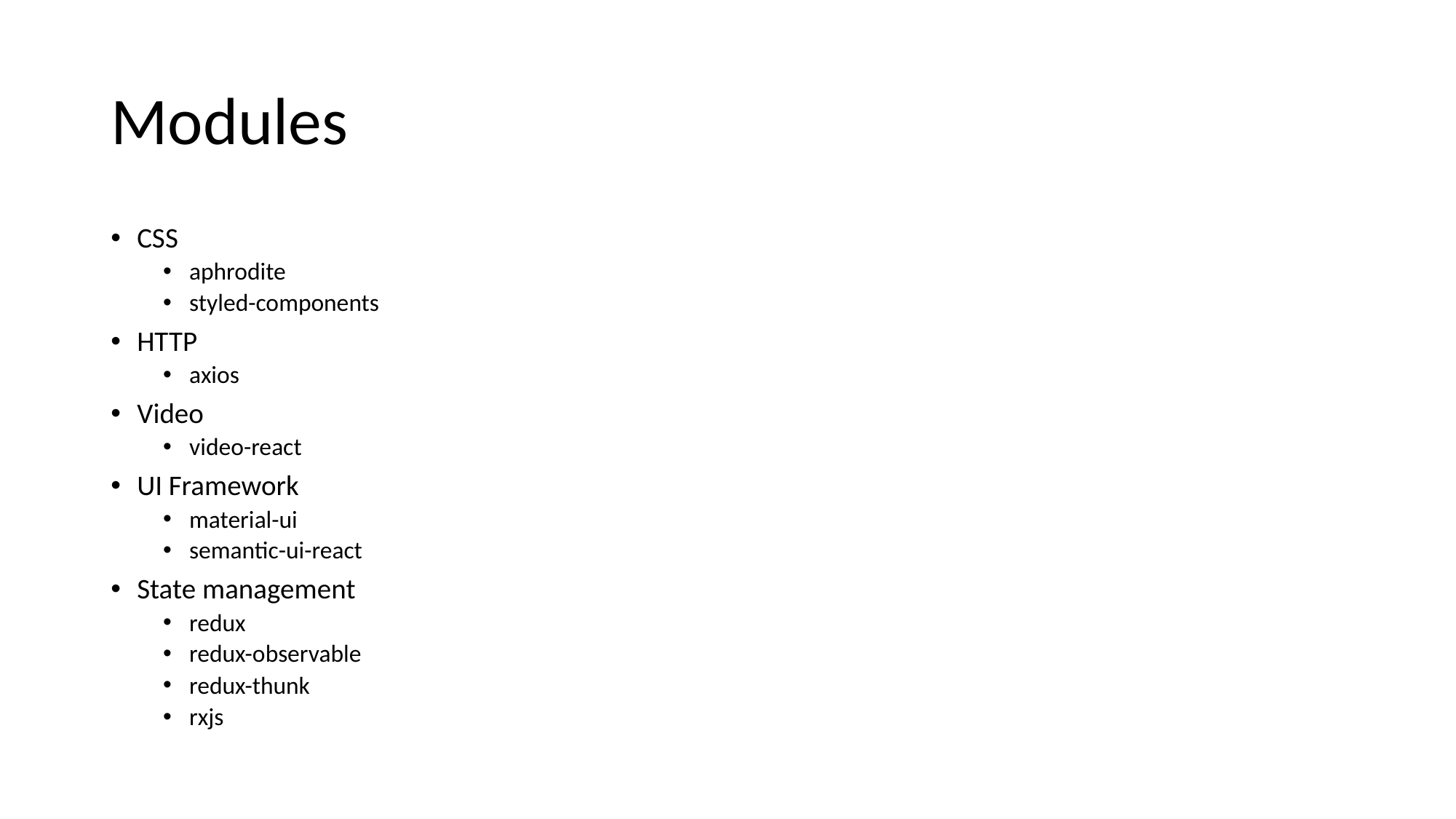

# Modules
CSS
aphrodite
styled-components
HTTP
axios
Video
video-react
UI Framework
material-ui
semantic-ui-react
State management
redux
redux-observable
redux-thunk
rxjs